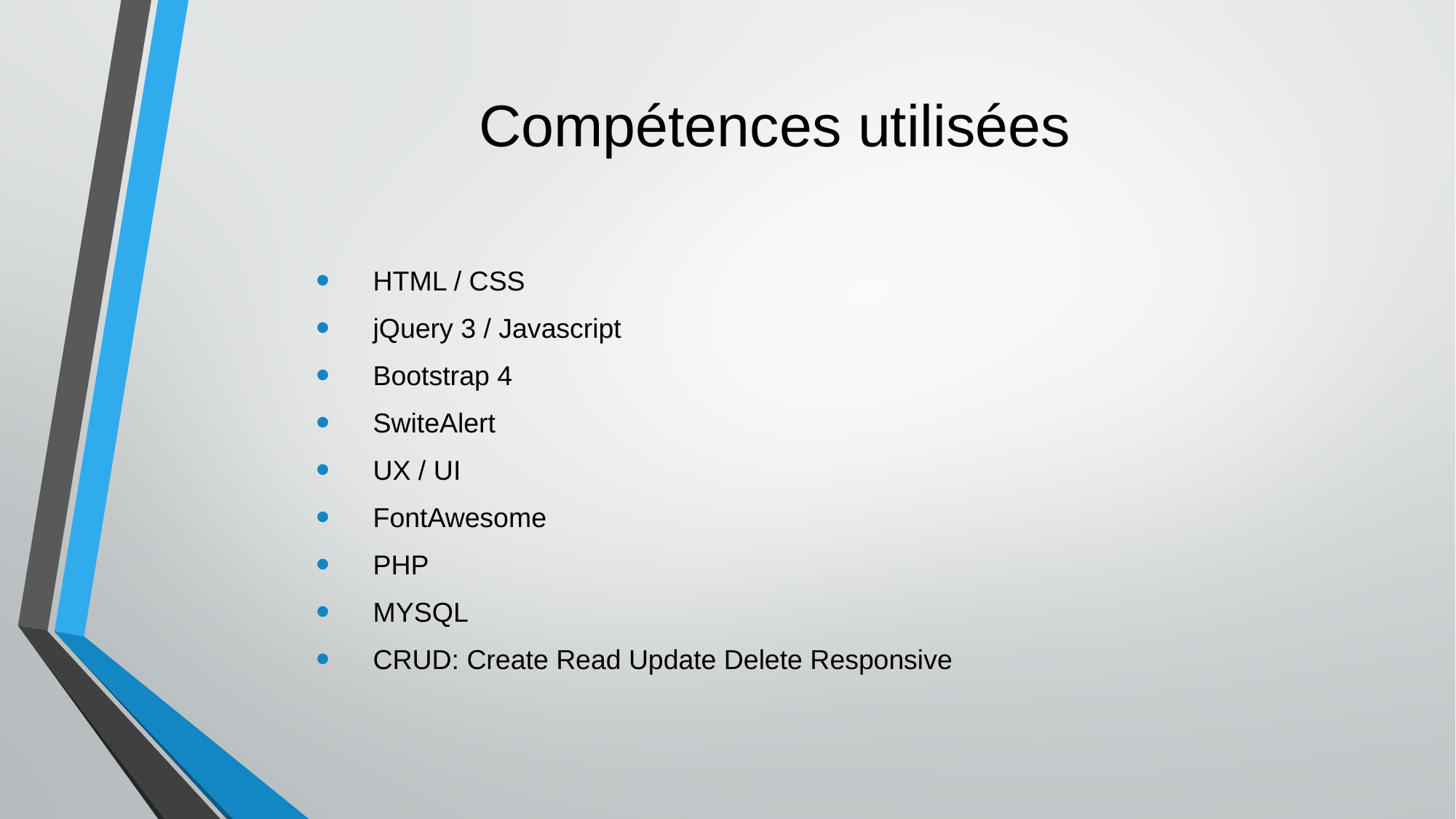

# Compétences utilisées
   HTML / CSS
   jQuery 3 / Javascript
   Bootstrap 4
   SwiteAlert
   UX / UI
   FontAwesome
   PHP
   MYSQL
   CRUD: Create Read Update Delete Responsive